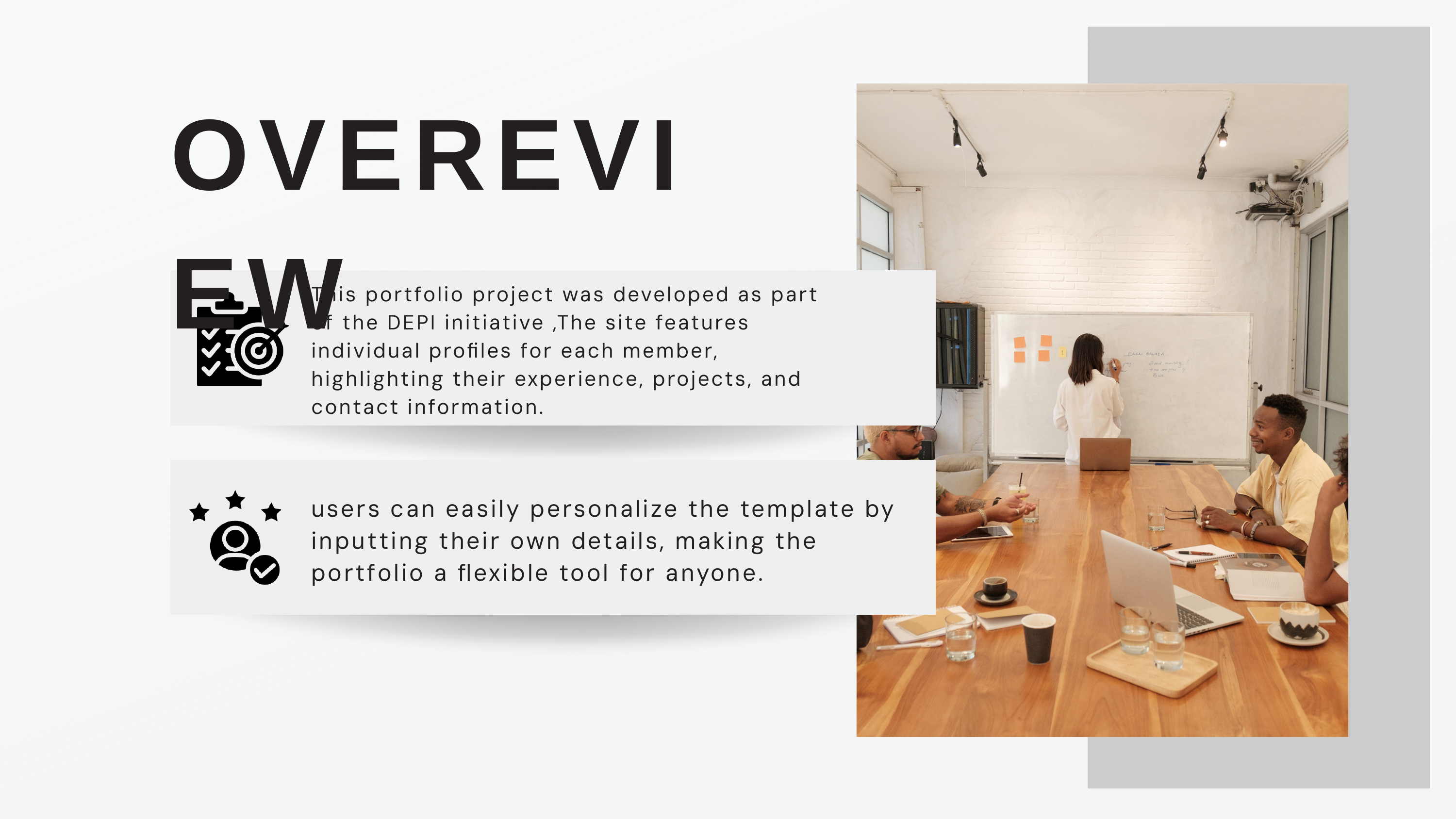

OVEREVIEW

This portfolio project was developed as part of the DEPI initiative ,The site features individual profiles for each member, highlighting their experience, projects, and contact information.

users can easily personalize the template by inputting their own details, making the portfolio a flexible tool for anyone.